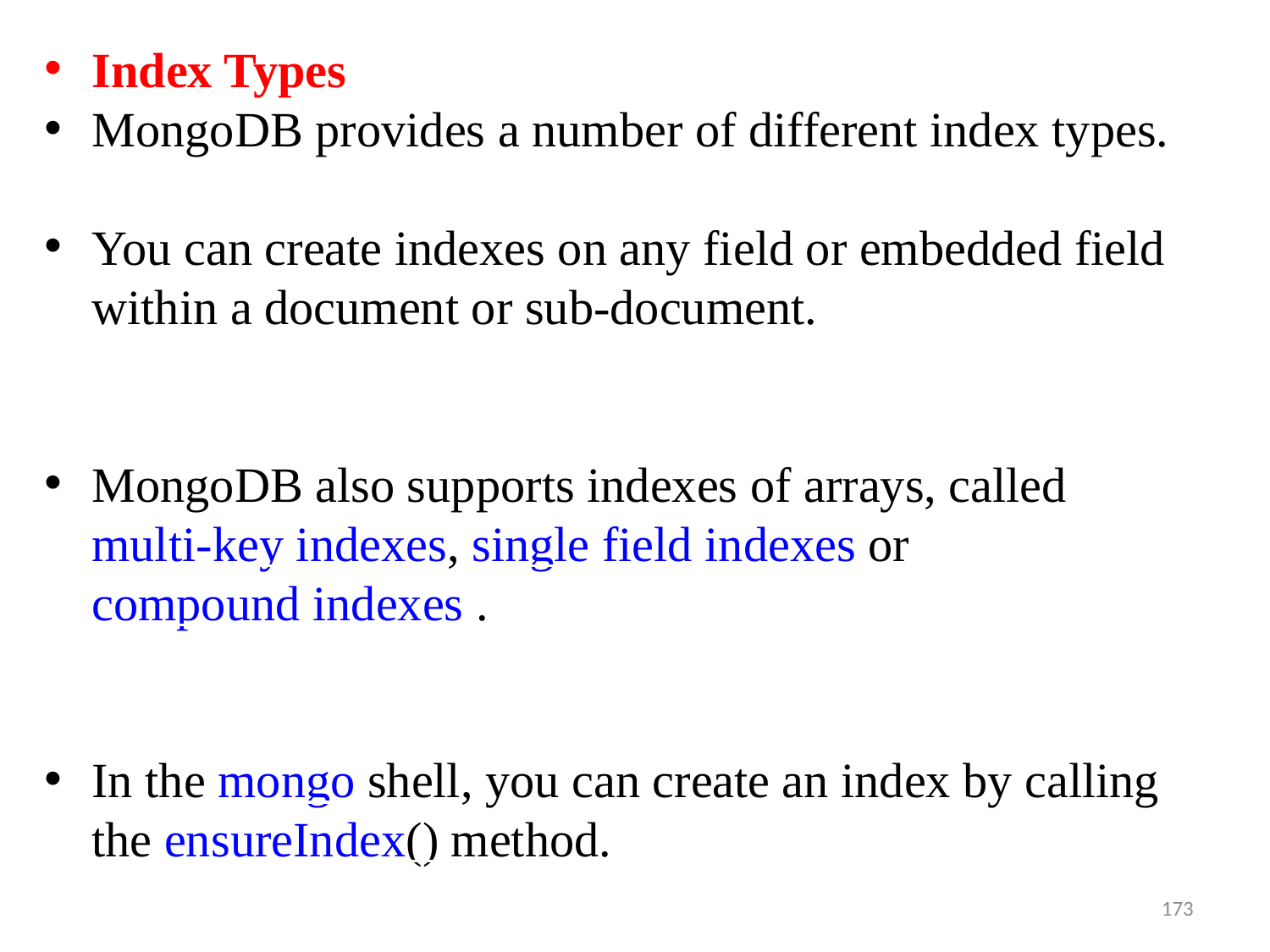

Index Types
MongoDB provides a number of different index types.

You can create indexes on any field or embedded field within a document or sub-document.

MongoDB also supports indexes of arrays, called multi-key indexes, single field indexes or compound indexes .

In the mongo shell, you can create an index by calling the ensureIndex() method.
173